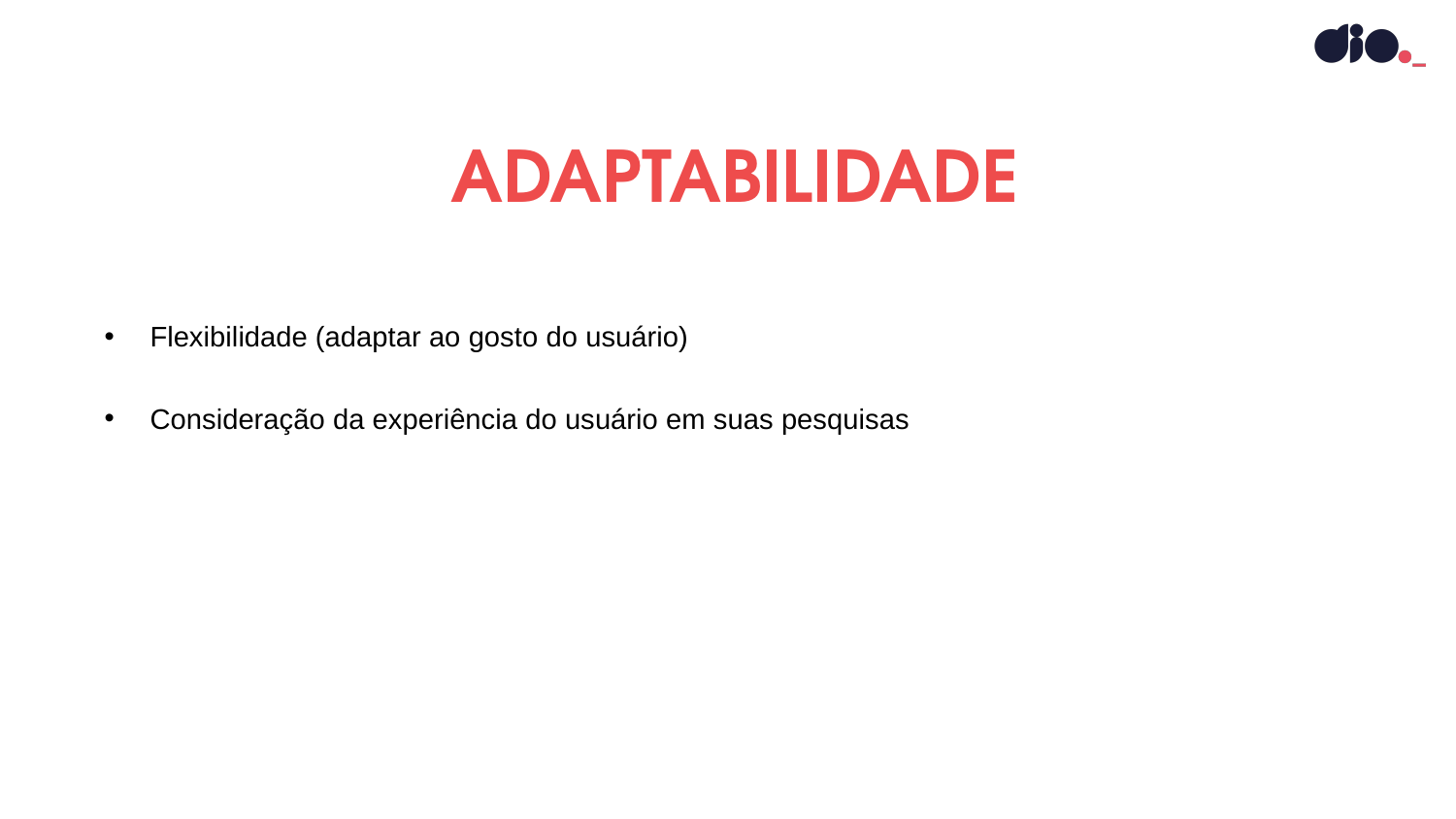

ADAPTABILIDADE
Flexibilidade (adaptar ao gosto do usuário)
Consideração da experiência do usuário em suas pesquisas